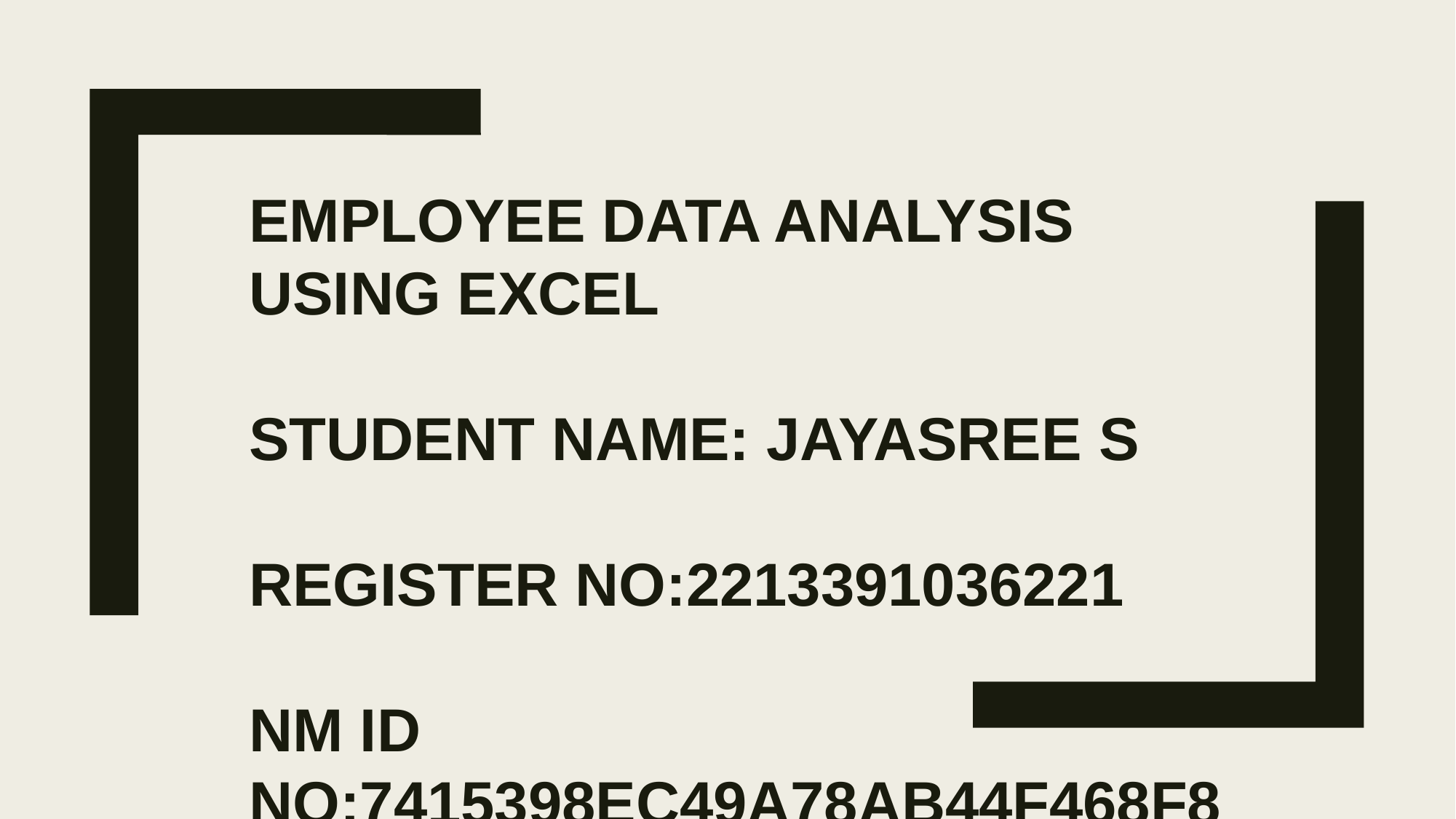

# Employee Data Analysis using Excel

STUDENT NAME: JAYASREE S

REGISTER NO:2213391036221

NM ID NO:7415398EC49A78AB44F468F8D81C6FCB

DEPARTMENT: DEPARTMENT OF COMMERCE

COLLEGE:QUEEN MARY’S COLLEGE, CHENNAI